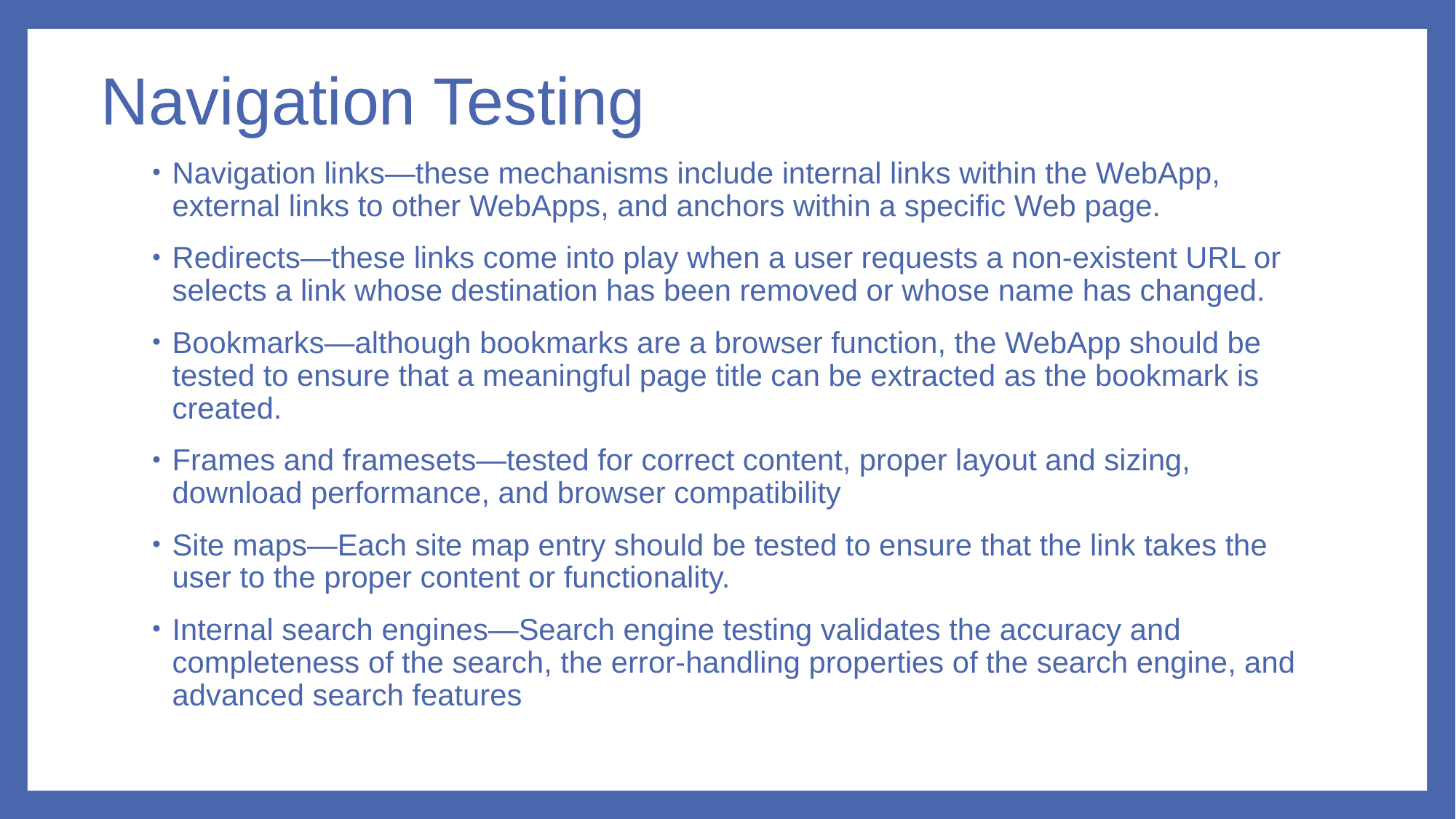

# Navigation Testing
Navigation links—these mechanisms include internal links within the WebApp, external links to other WebApps, and anchors within a specific Web page.
Redirects—these links come into play when a user requests a non-existent URL or selects a link whose destination has been removed or whose name has changed.
Bookmarks—although bookmarks are a browser function, the WebApp should be tested to ensure that a meaningful page title can be extracted as the bookmark is created.
Frames and framesets—tested for correct content, proper layout and sizing, download performance, and browser compatibility
Site maps—Each site map entry should be tested to ensure that the link takes the user to the proper content or functionality.
Internal search engines—Search engine testing validates the accuracy and completeness of the search, the error-handling properties of the search engine, and advanced search features